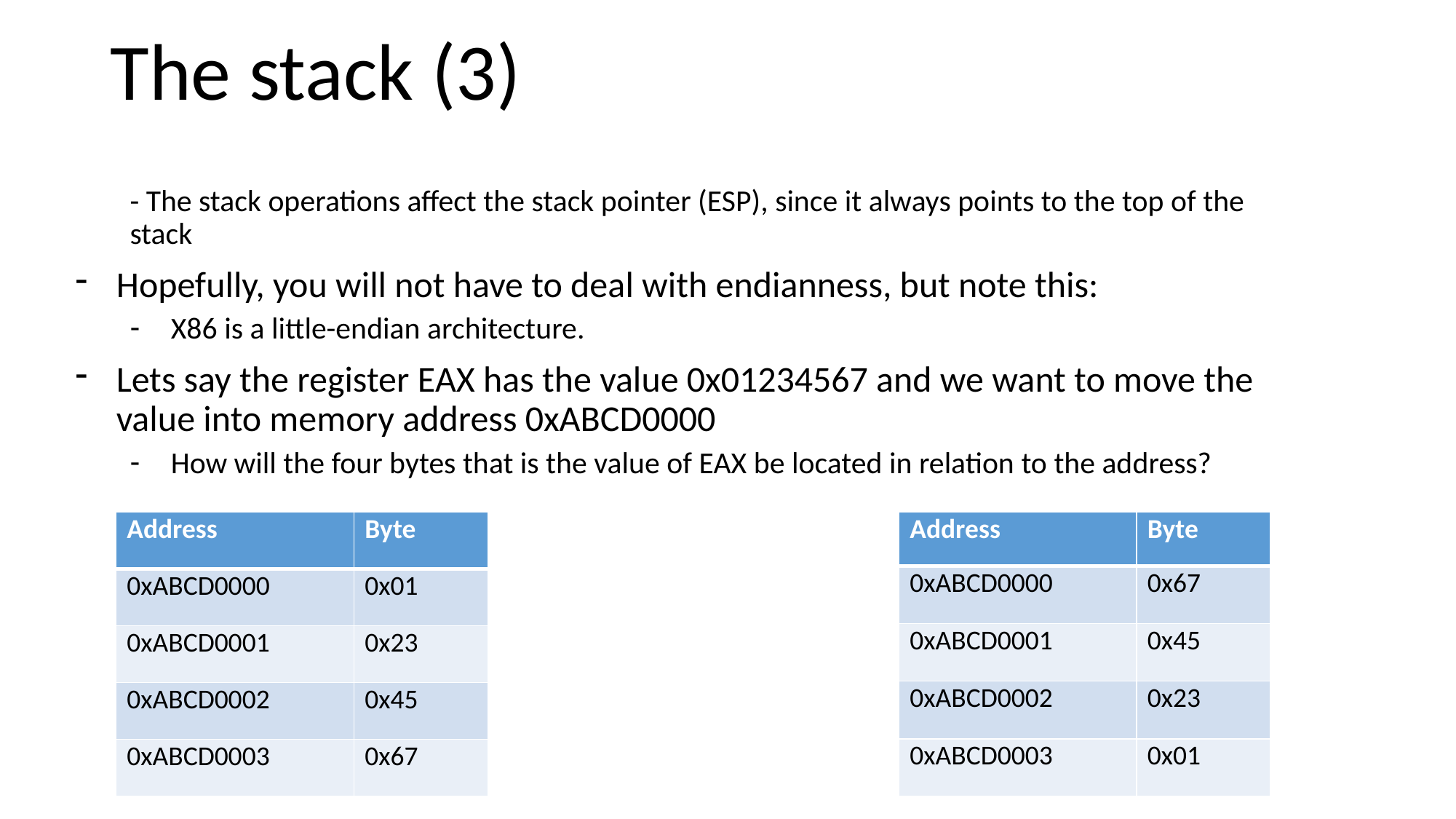

# The stack (3)
- The stack operations affect the stack pointer (ESP), since it always points to the top of the stack
Hopefully, you will not have to deal with endianness, but note this:
X86 is a little-endian architecture.
Lets say the register EAX has the value 0x01234567 and we want to move the value into memory address 0xABCD0000
How will the four bytes that is the value of EAX be located in relation to the address?

| Address | Byte |
| --- | --- |
| 0xABCD0000 | 0x01 |
| 0xABCD0001 | 0x23 |
| 0xABCD0002 | 0x45 |
| 0xABCD0003 | 0x67 |
| Address | Byte |
| --- | --- |
| 0xABCD0000 | 0x67 |
| 0xABCD0001 | 0x45 |
| 0xABCD0002 | 0x23 |
| 0xABCD0003 | 0x01 |